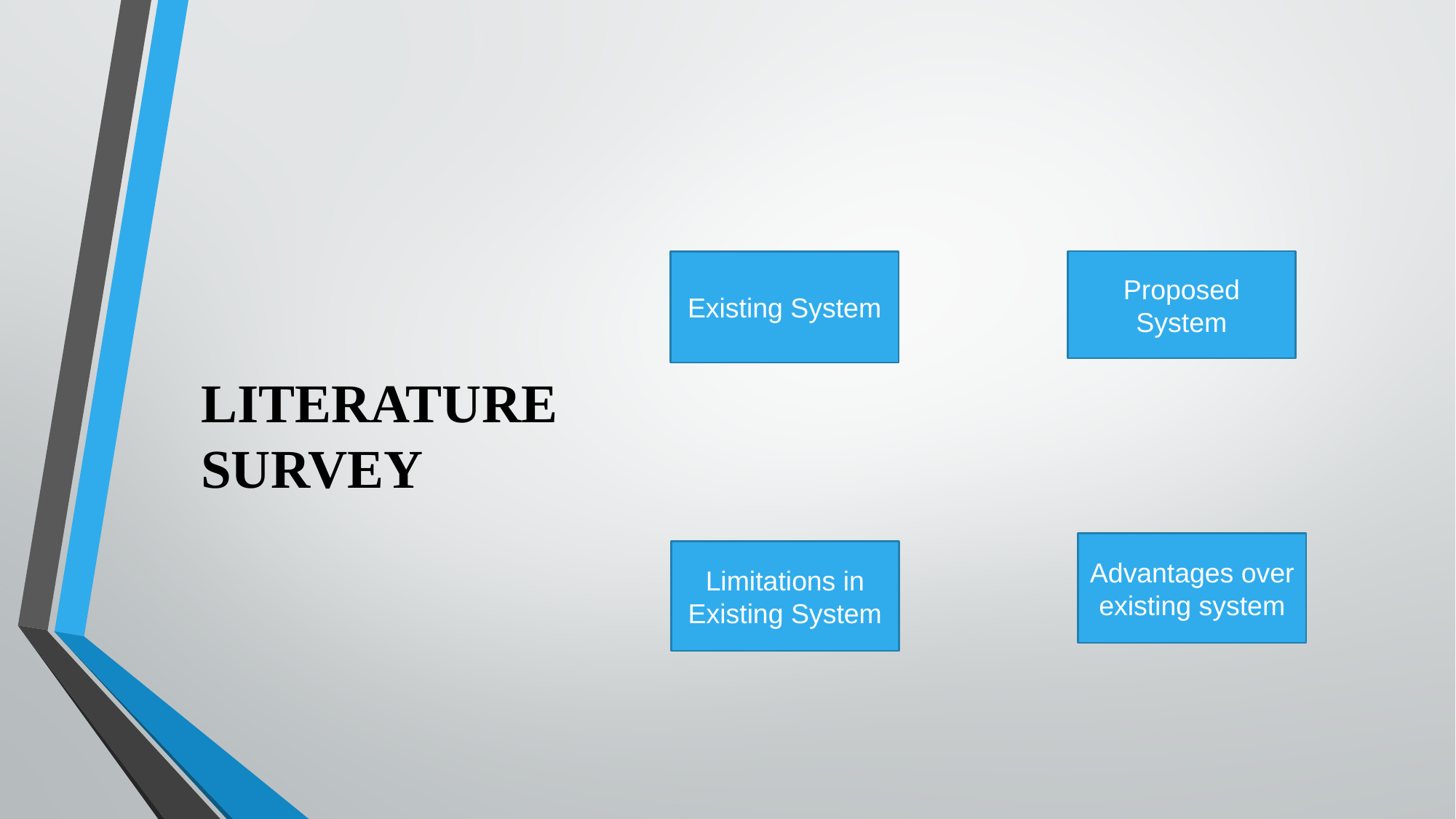

Proposed System
Existing System
LITERATURE SURVEY

Advantages over existing system
Limitations in Existing System